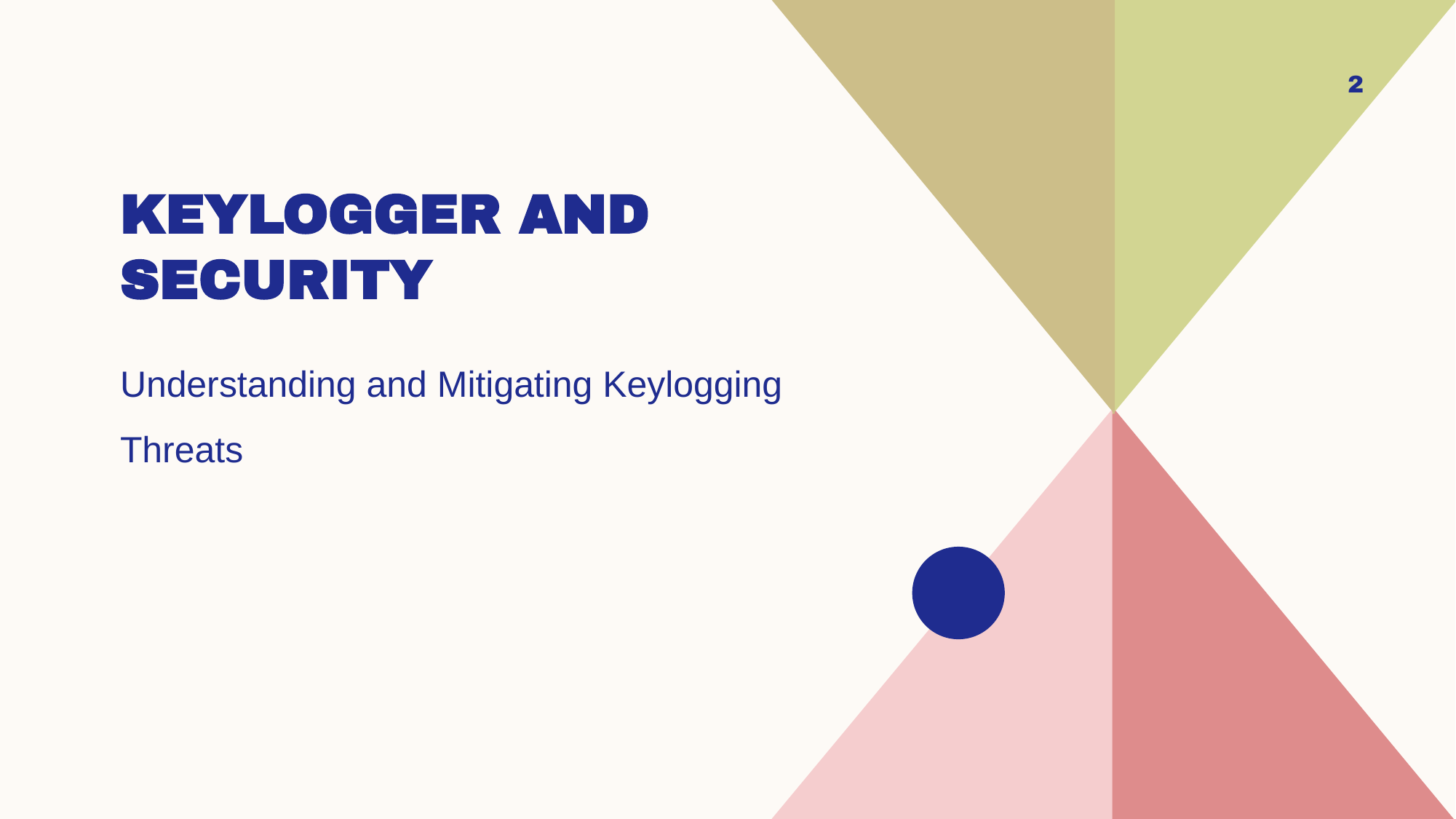

2
# KEYLOGGER AND SECURITY
Understanding and Mitigating Keylogging Threats